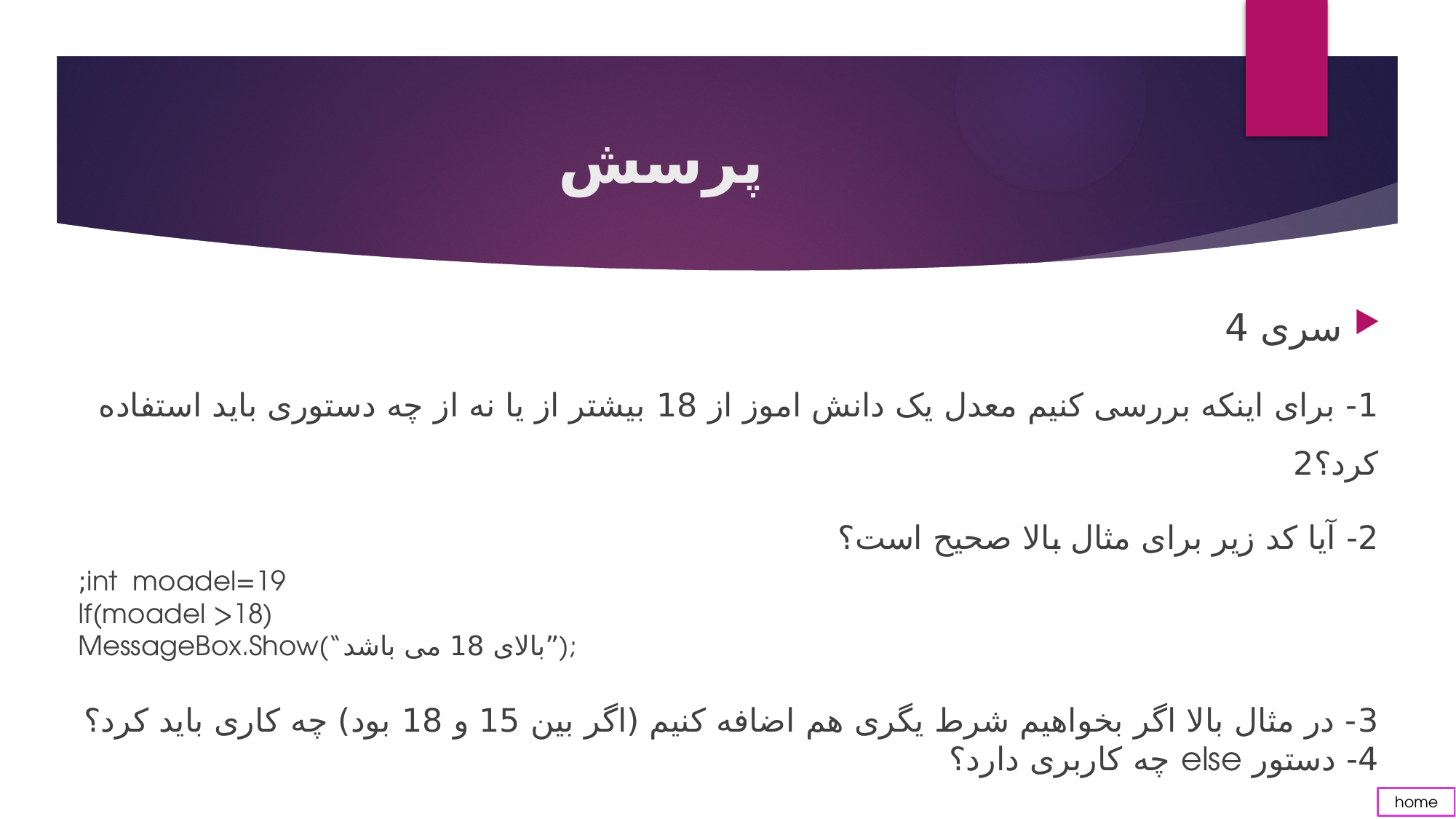

# پرسش
سری 4
1- برای اینکه بررسی کنیم معدل یک دانش اموز از 18 بیشتر از یا نه از چه دستوری باید استفاده کرد؟2
2- آیا کد زیر برای مثال بالا صحیح است؟
int  moadel=19;
If(moadel >18)
MessageBox.Show(“بالای 18 می باشد”);

3- در مثال بالا اگر بخواهیم شرط یگری هم اضافه کنیم (اگر بین 15 و 18 بود) چه کاری باید کرد؟
4- دستور else چه کاربری دارد؟